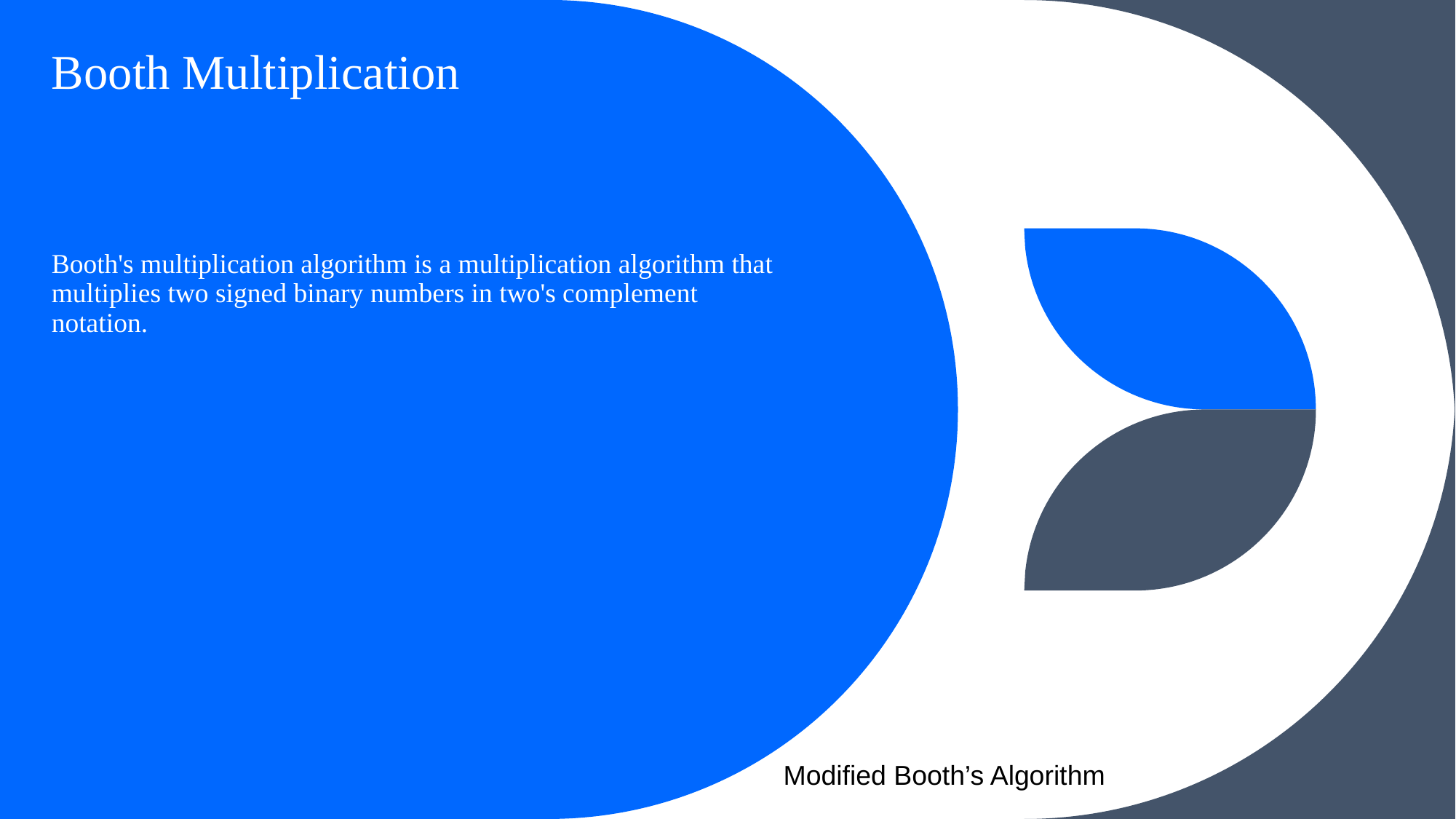

Booth Multiplication

Booth's multiplication algorithm is a multiplication algorithm that multiplies two signed binary numbers in two's complement notation.

Modified Booth’s Algorithm